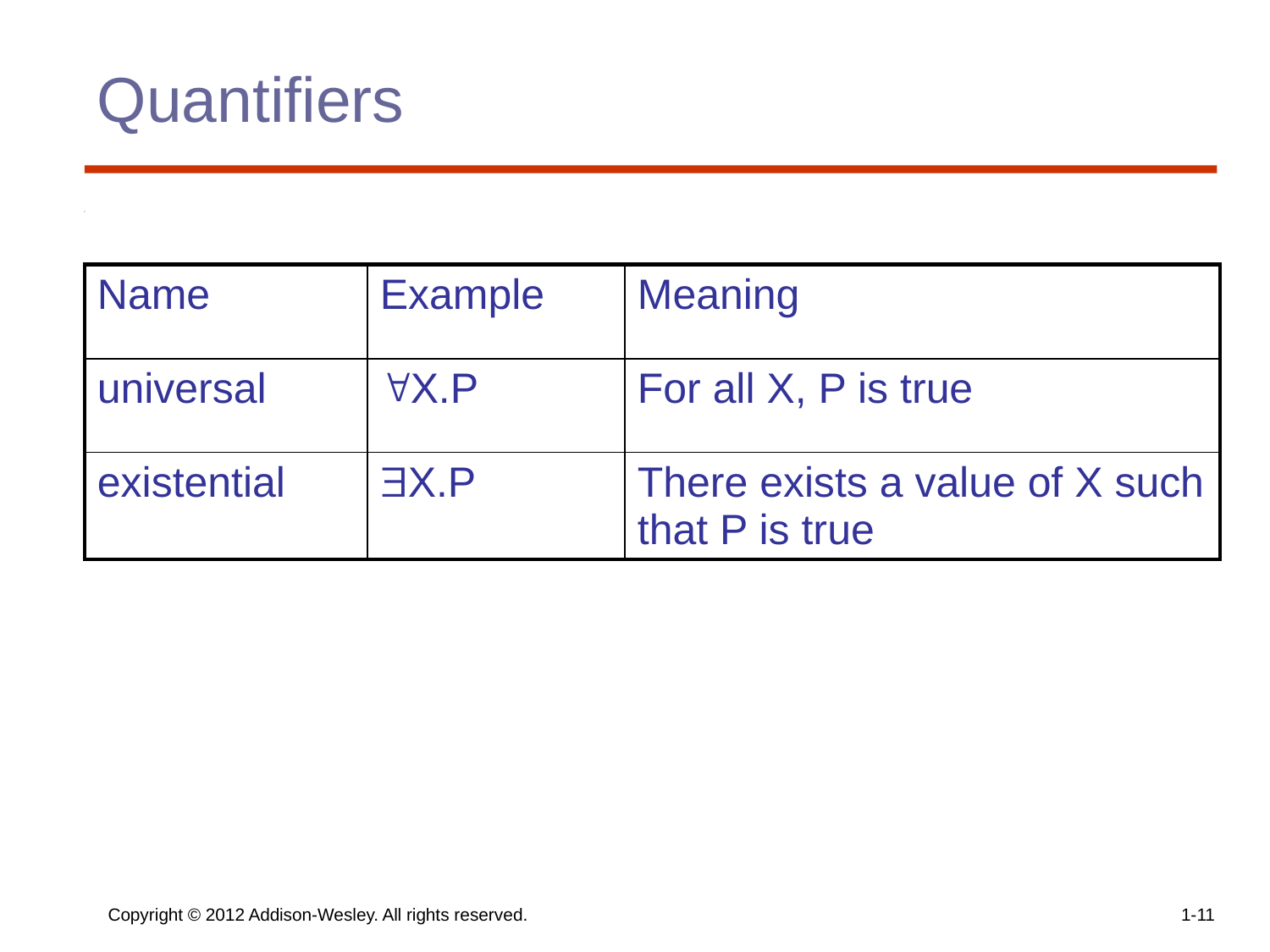

# Quantifiers
| Name | Example | Meaning |
| --- | --- | --- |
| universal | ∀X.P | For all X, P is true |
| existential | ∃X.P | There exists a value of X such that P is true |
Copyright © 2012 Addison-Wesley. All rights reserved.
1-11